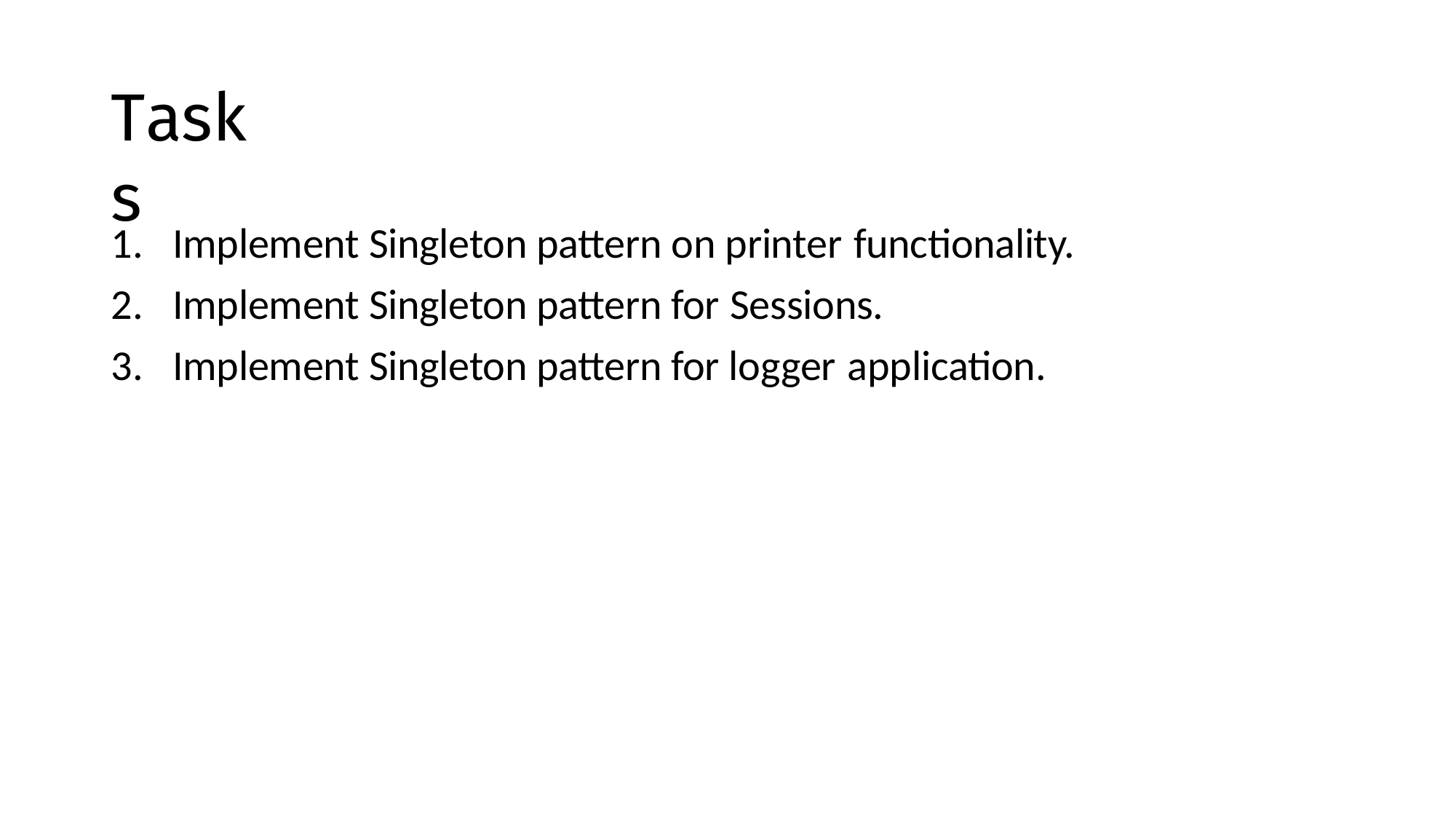

# Tasks
Implement Singleton pattern on printer functionality.
Implement Singleton pattern for Sessions.
Implement Singleton pattern for logger application.